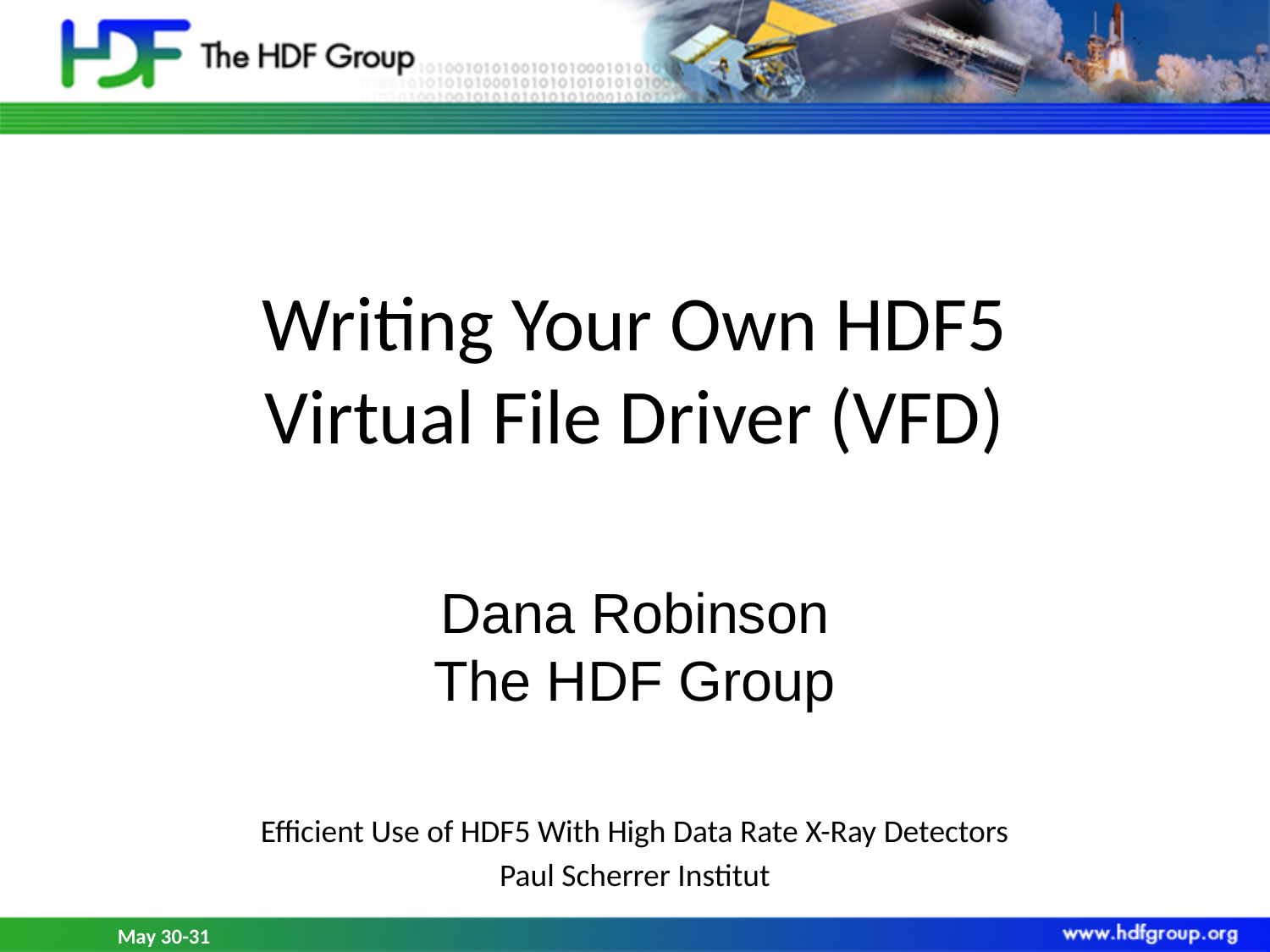

# Writing Your Own HDF5 Virtual File Driver (VFD)
Dana Robinson
The HDF Group
Efficient Use of HDF5 With High Data Rate X-Ray Detectors
Paul Scherrer Institut